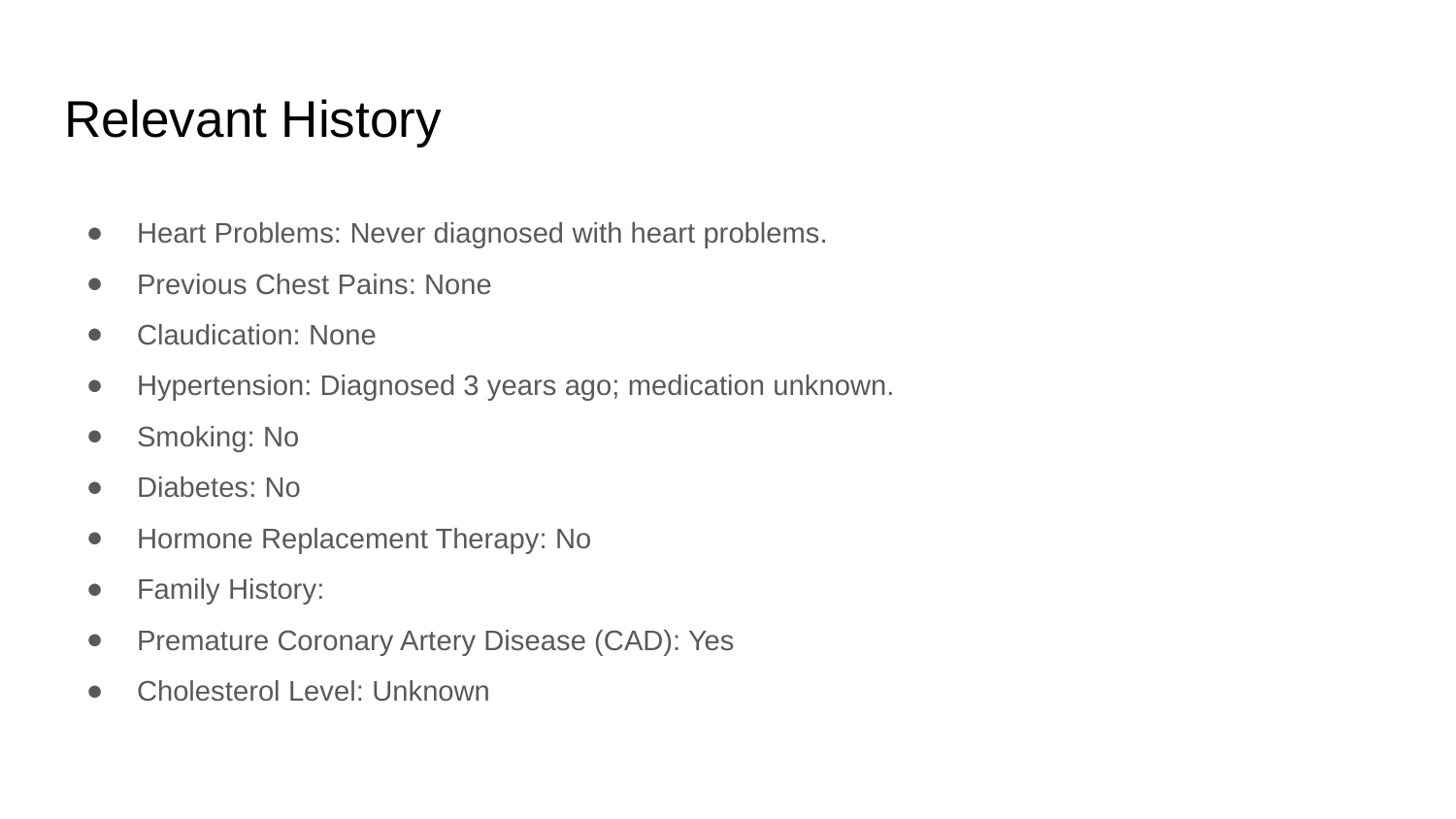

# Relevant History
Heart Problems: Never diagnosed with heart problems.
Previous Chest Pains: None
Claudication: None
Hypertension: Diagnosed 3 years ago; medication unknown.
Smoking: No
Diabetes: No
Hormone Replacement Therapy: No
Family History:
Premature Coronary Artery Disease (CAD): Yes
Cholesterol Level: Unknown